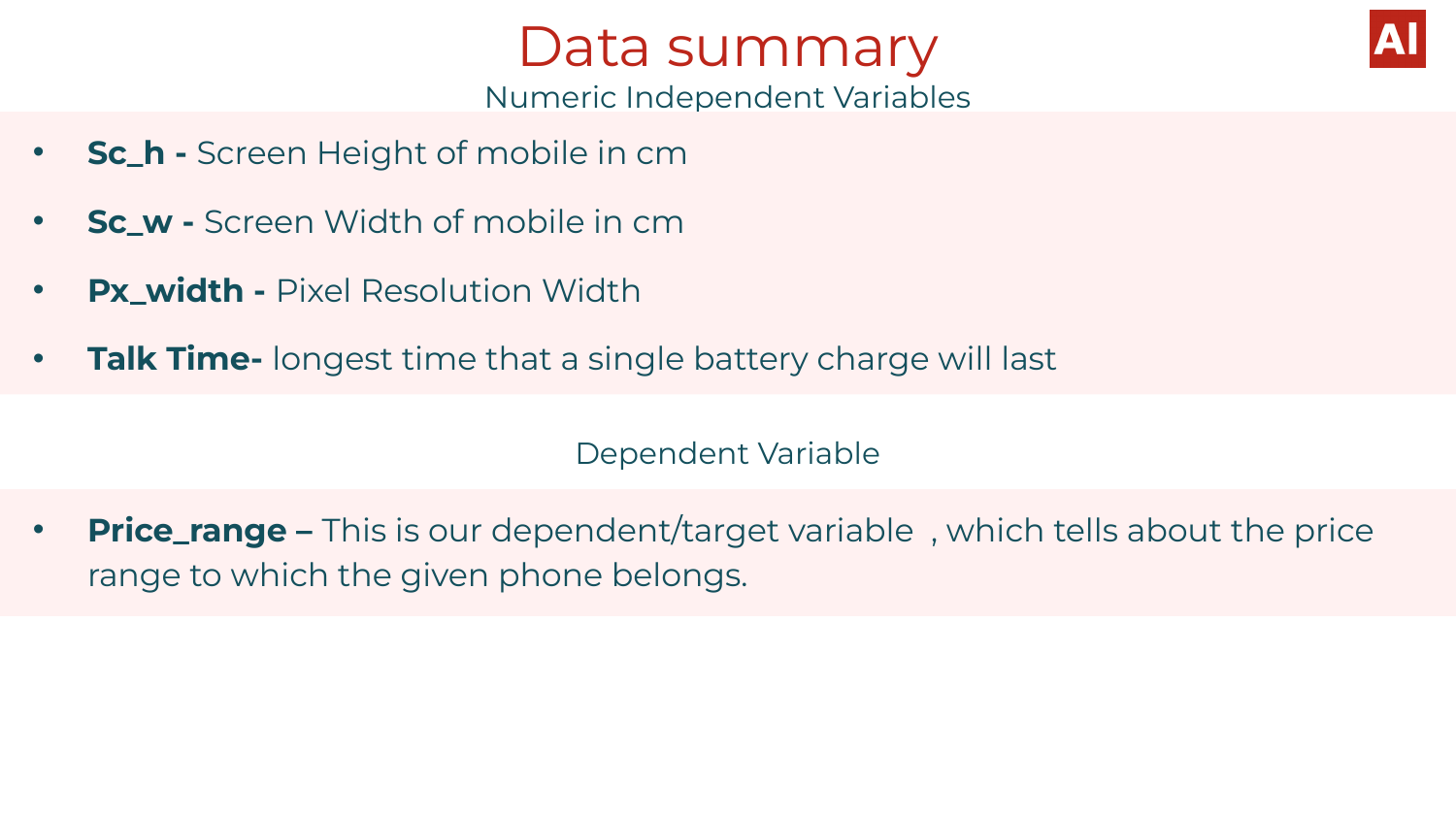

Data summary
Numeric Independent Variables
Sc_h - Screen Height of mobile in cm
Sc_w - Screen Width of mobile in cm
Px_width - Pixel Resolution Width
Talk Time- longest time that a single battery charge will last

Dependent Variable
Price_range – This is our dependent/target variable  , which tells about the price range to which the given phone belongs.